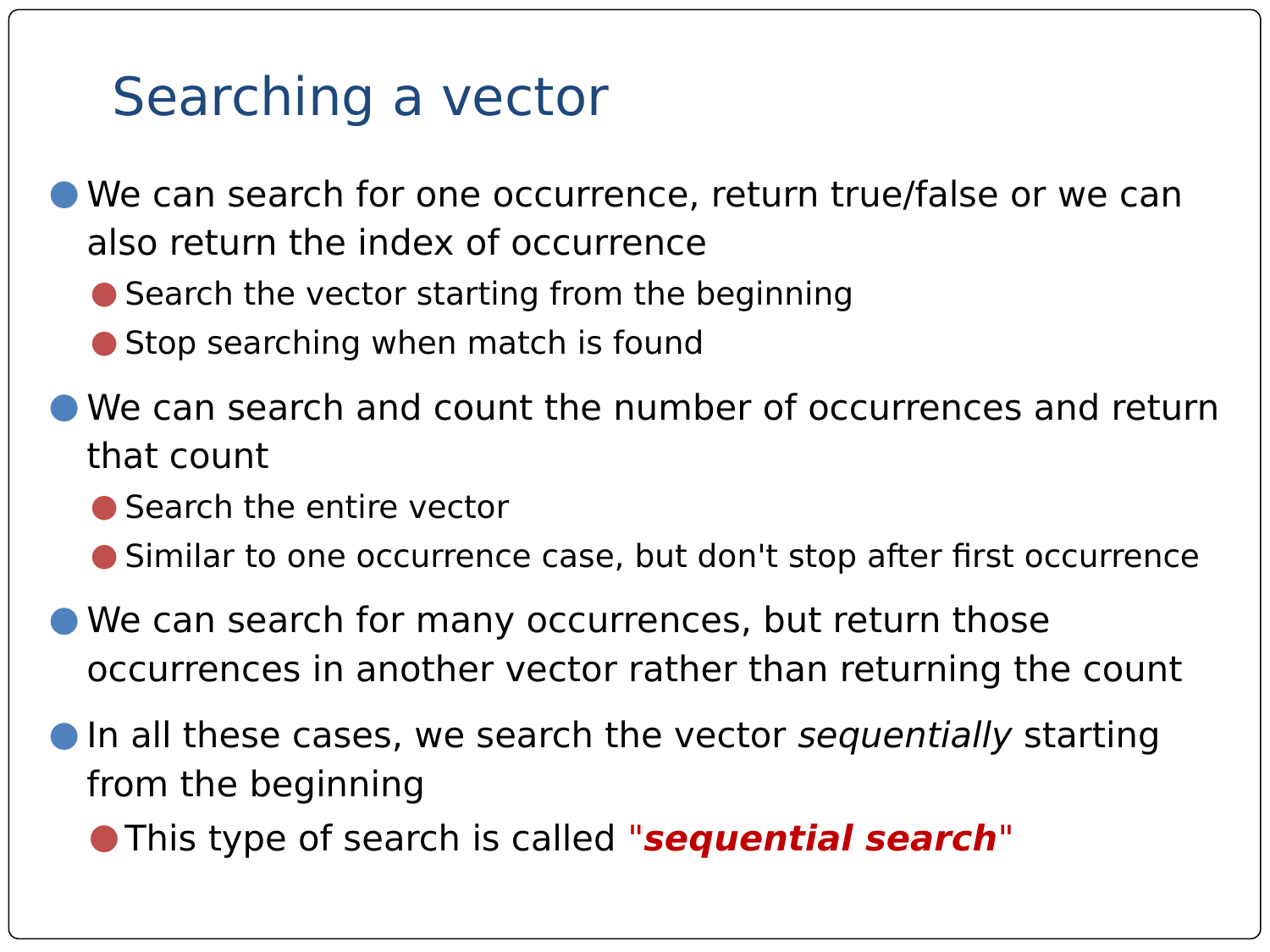

# Searching a vector
We can search for one occurrence, return true/false or we can also return the index of occurrence
Search the vector starting from the beginning
Stop searching when match is found
We can search and count the number of occurrences and return that count
Search the entire vector
Similar to one occurrence case, but don't stop after first occurrence
We can search for many occurrences, but return those occurrences in another vector rather than returning the count
In all these cases, we search the vector sequentially starting from the beginning
This type of search is called "sequential search"